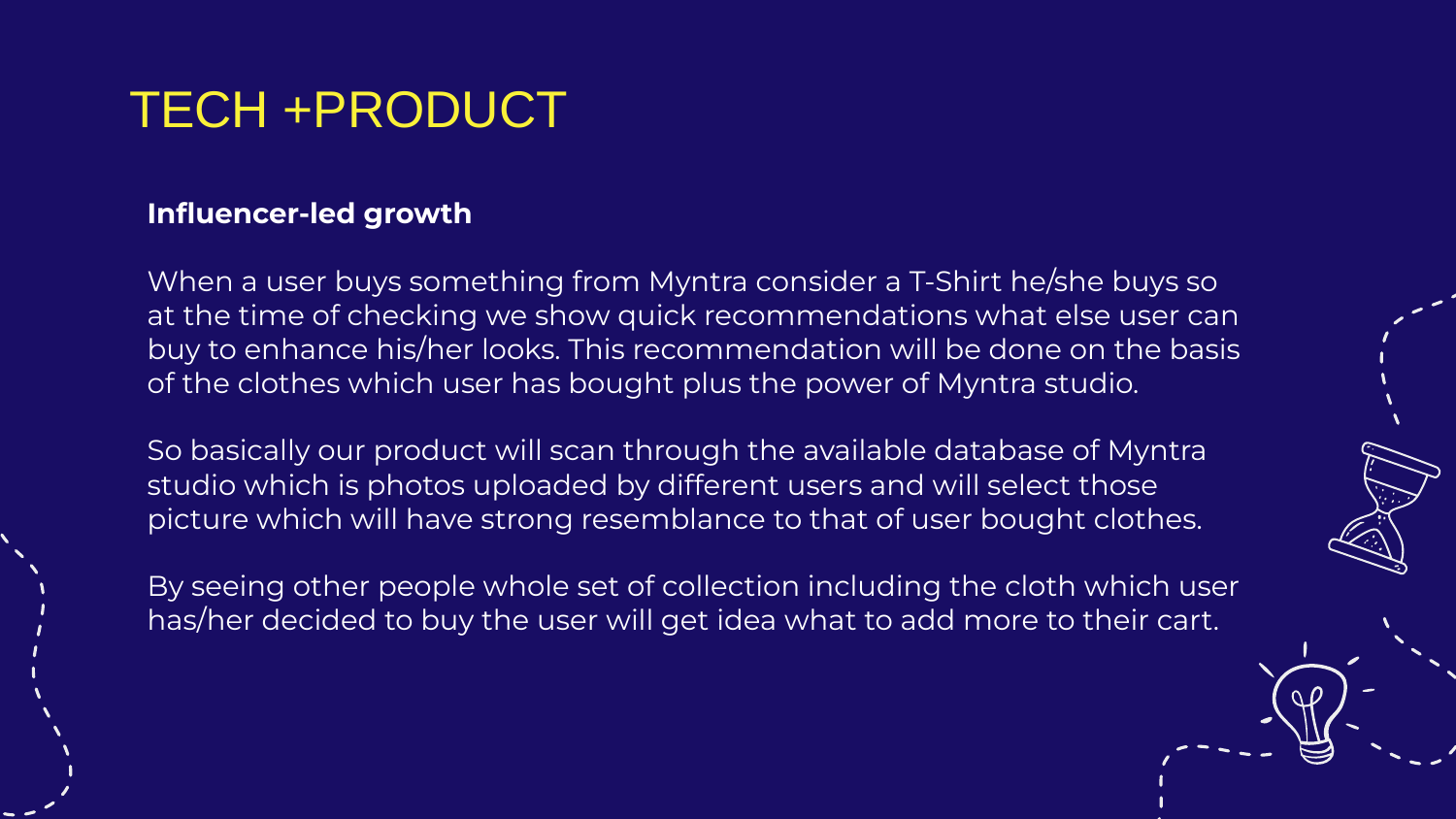

TECH +PRODUCT
Influencer-led growth

When a user buys something from Myntra consider a T-Shirt he/she buys so at the time of checking we show quick recommendations what else user can buy to enhance his/her looks. This recommendation will be done on the basis of the clothes which user has bought plus the power of Myntra studio.

So basically our product will scan through the available database of Myntra studio which is photos uploaded by different users and will select those picture which will have strong resemblance to that of user bought clothes.

By seeing other people whole set of collection including the cloth which user has/her decided to buy the user will get idea what to add more to their cart.